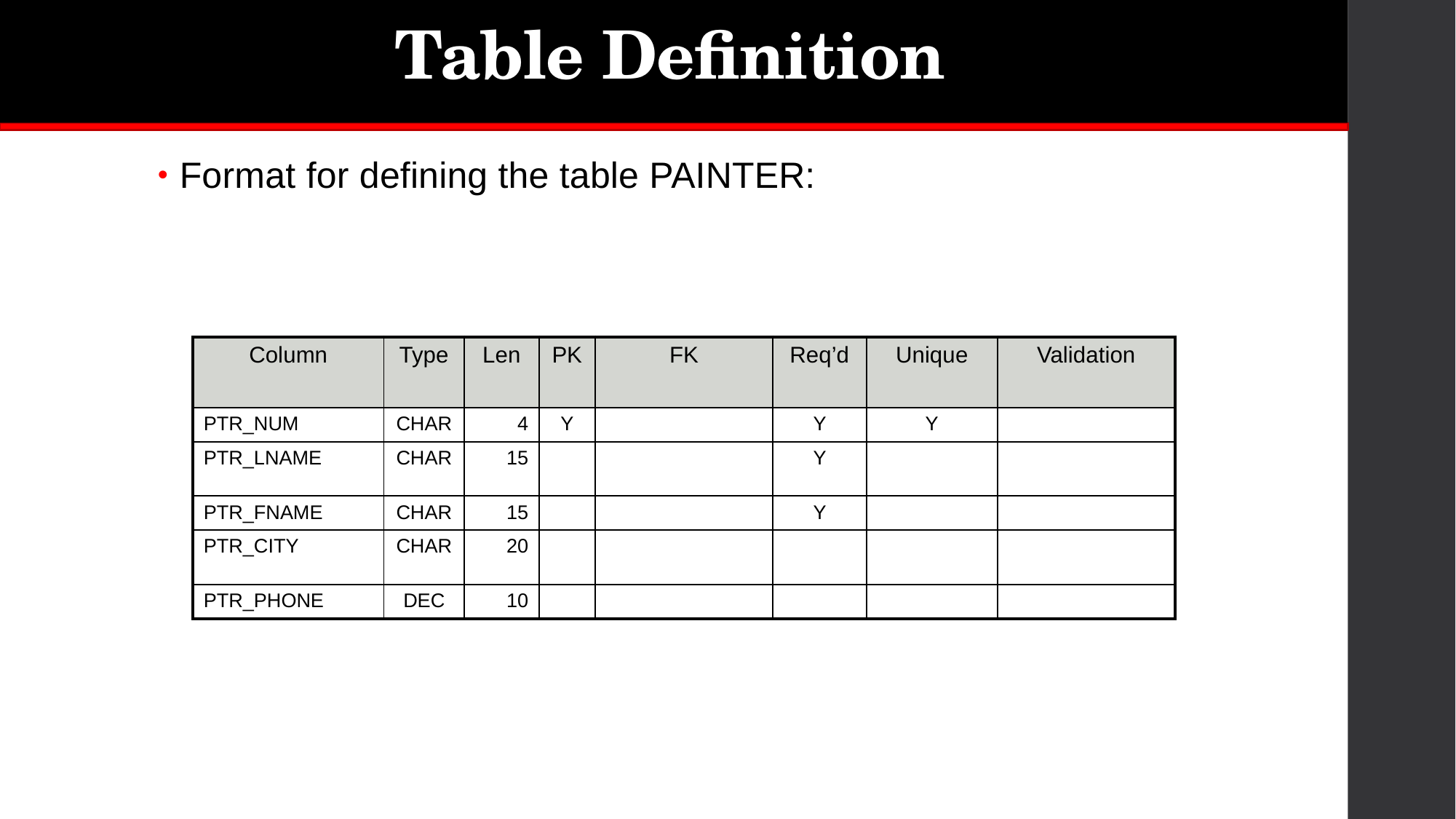

# Table Definition
Format for defining the table PAINTER:

| Column | Type | Len | PK | FK | Req’d | Unique | Validation |
| --- | --- | --- | --- | --- | --- | --- | --- |
| PTR\_NUM | CHAR | 4 | Y |  | Y | Y |  |
| PTR\_LNAME | CHAR | 15 |  |  | Y |  |  |
| PTR\_FNAME | CHAR | 15 |  |  | Y |  |  |
| PTR\_CITY | CHAR | 20 |  |  |  |  |  |
| PTR\_PHONE | DEC | 10 |  |  |  |  |  |